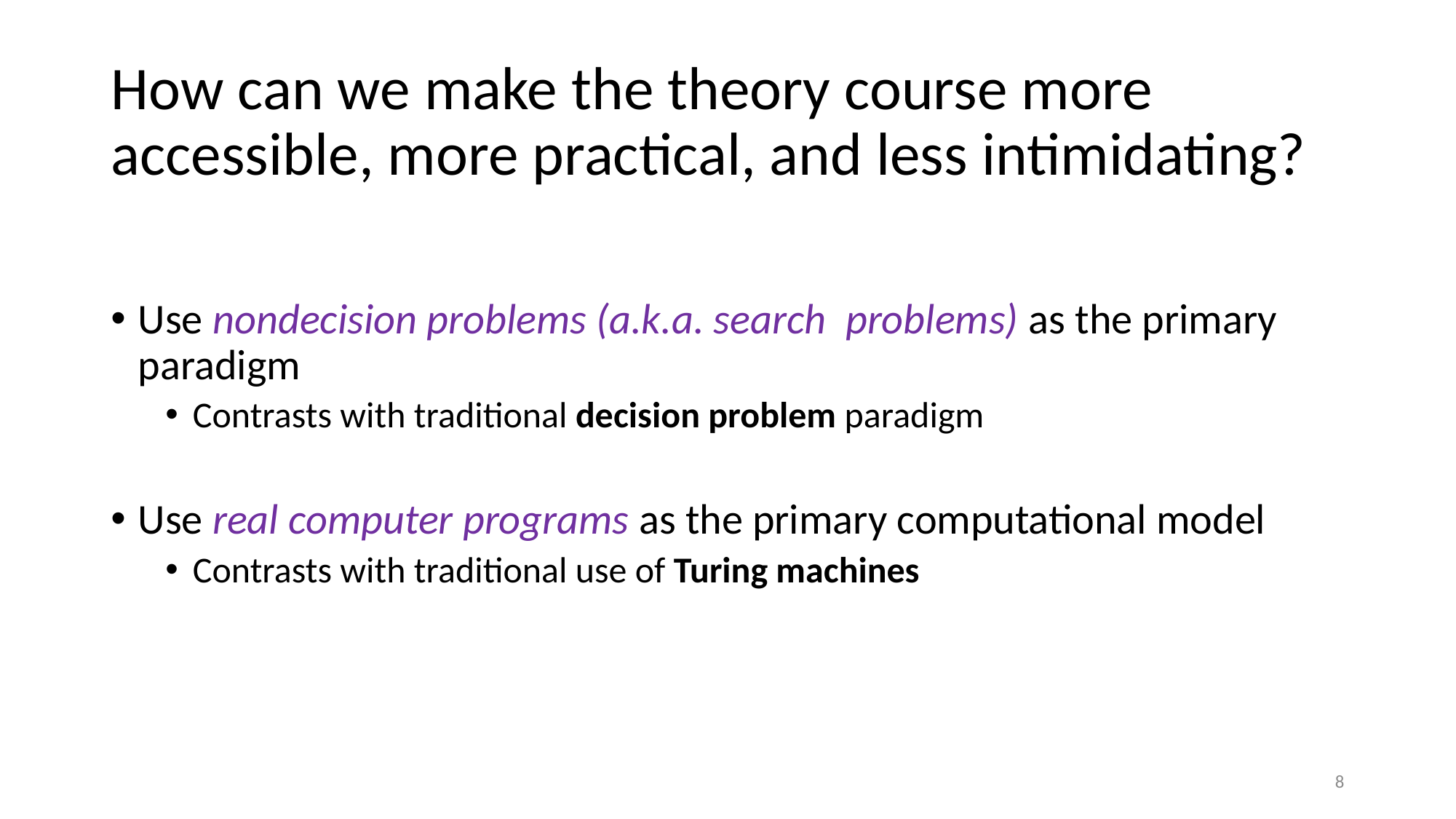

# How can we make the theory course more accessible, more practical, and less intimidating?
Use nondecision problems (a.k.a. search  problems) as the primary paradigm
Contrasts with traditional decision problem paradigm

Use real computer programs as the primary computational model
Contrasts with traditional use of Turing machines
8